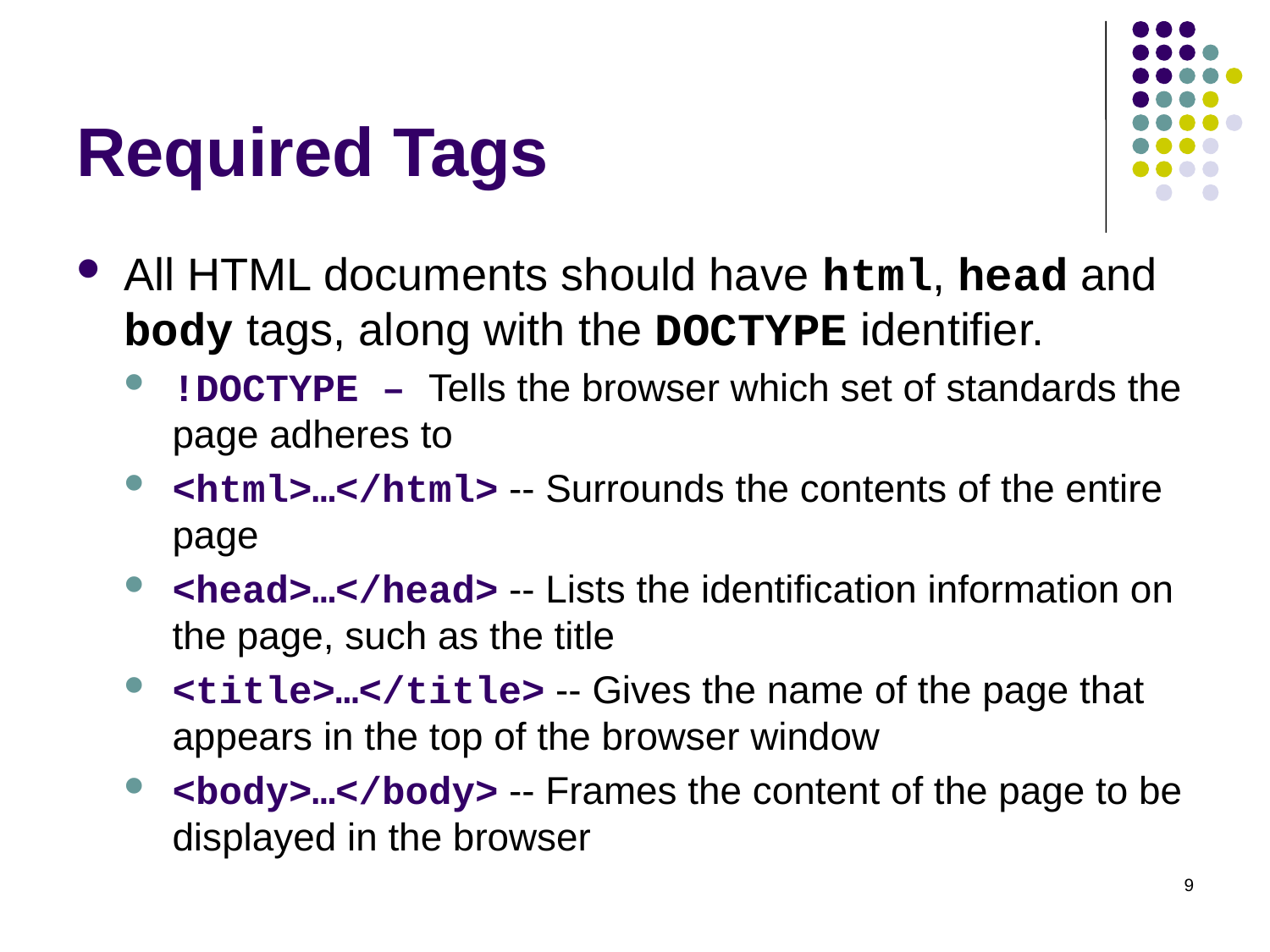

# Required Tags
All HTML documents should have html, head and body tags, along with the DOCTYPE identifier.
!DOCTYPE – Tells the browser which set of standards the page adheres to
<html>…</html> -- Surrounds the contents of the entire page
<head>…</head> -- Lists the identification information on the page, such as the title
<title>…</title> -- Gives the name of the page that appears in the top of the browser window
<body>…</body> -- Frames the content of the page to be displayed in the browser

9